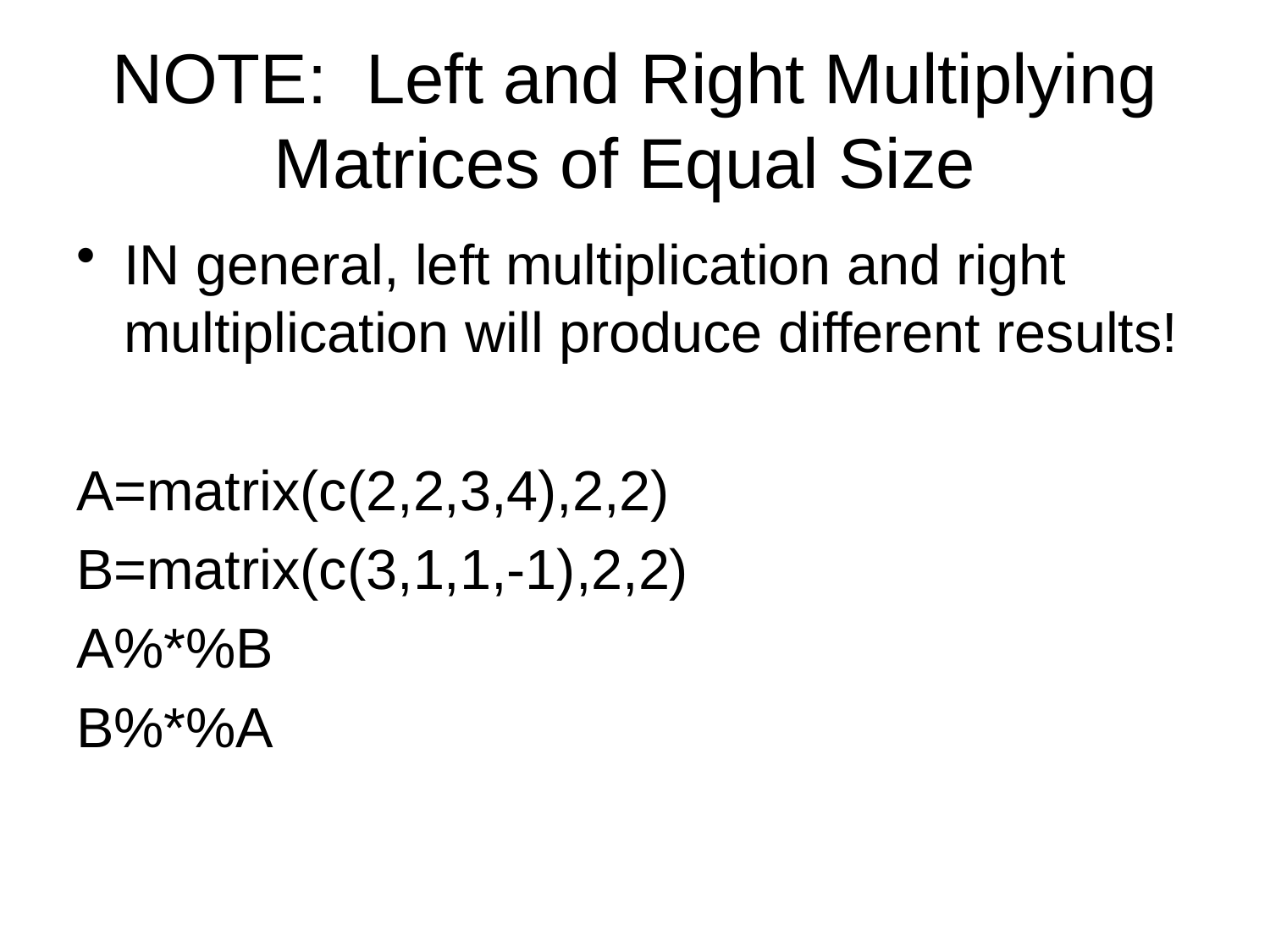

# NOTE:  Left and Right Multiplying Matrices of Equal Size
IN general, left multiplication and right multiplication will produce different results!

A=matrix(c(2,2,3,4),2,2)
B=matrix(c(3,1,1,-1),2,2)
A%*%B
B%*%A